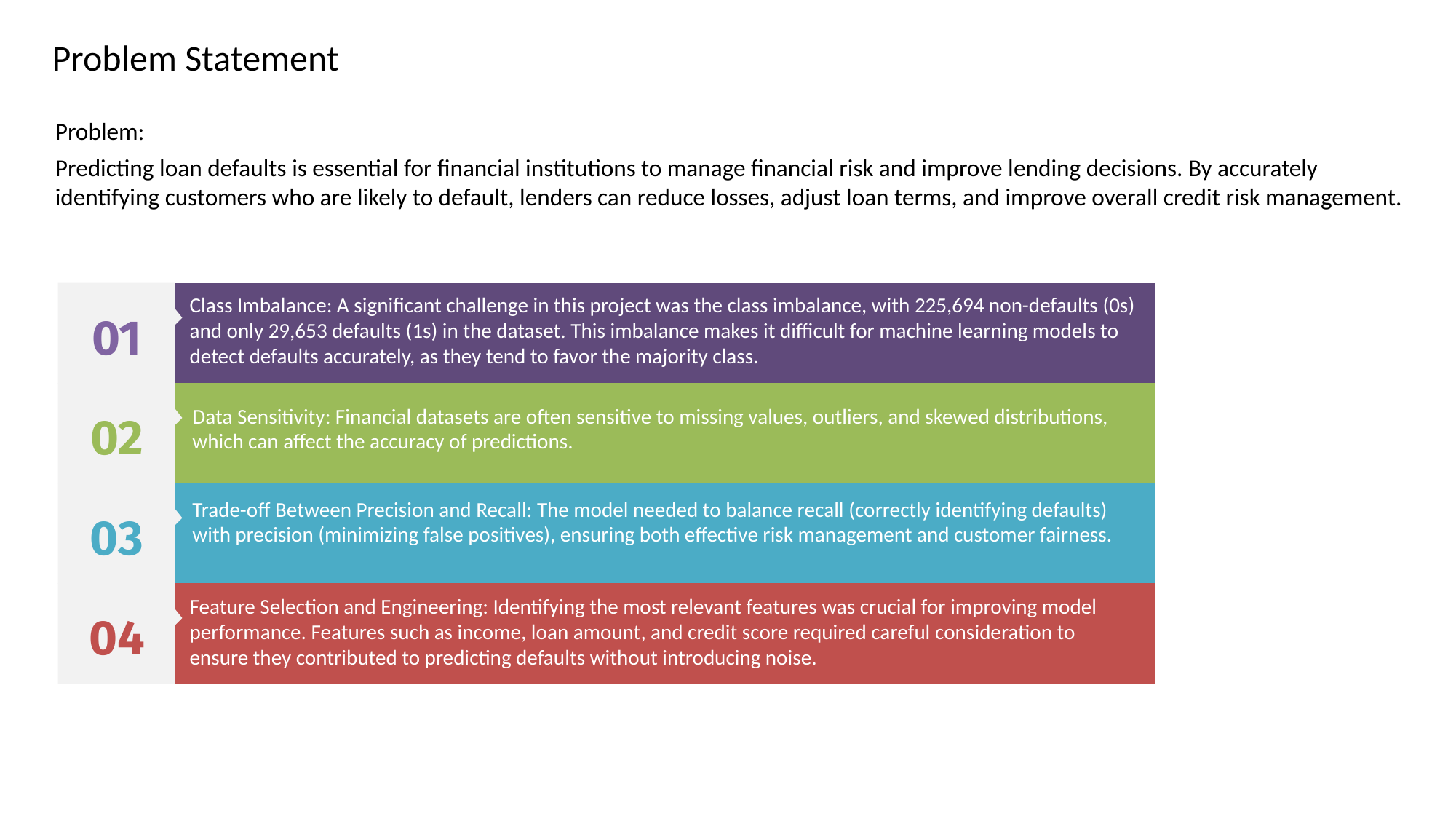

Problem Statement
Problem:

Predicting loan defaults is essential for financial institutions to manage financial risk and improve lending decisions. By accurately identifying customers who are likely to default, lenders can reduce losses, adjust loan terms, and improve overall credit risk management.

Class Imbalance: A significant challenge in this project was the class imbalance, with 225,694 non-defaults (0s) and only 29,653 defaults (1s) in the dataset. This imbalance makes it difficult for machine learning models to detect defaults accurately, as they tend to favor the majority class.
01

Data Sensitivity: Financial datasets are often sensitive to missing values, outliers, and skewed distributions, which can affect the accuracy of predictions.
02

Trade-off Between Precision and Recall: The model needed to balance recall (correctly identifying defaults) with precision (minimizing false positives), ensuring both effective risk management and customer fairness.
03

Feature Selection and Engineering: Identifying the most relevant features was crucial for improving model performance. Features such as income, loan amount, and credit score required careful consideration to ensure they contributed to predicting defaults without introducing noise.
04